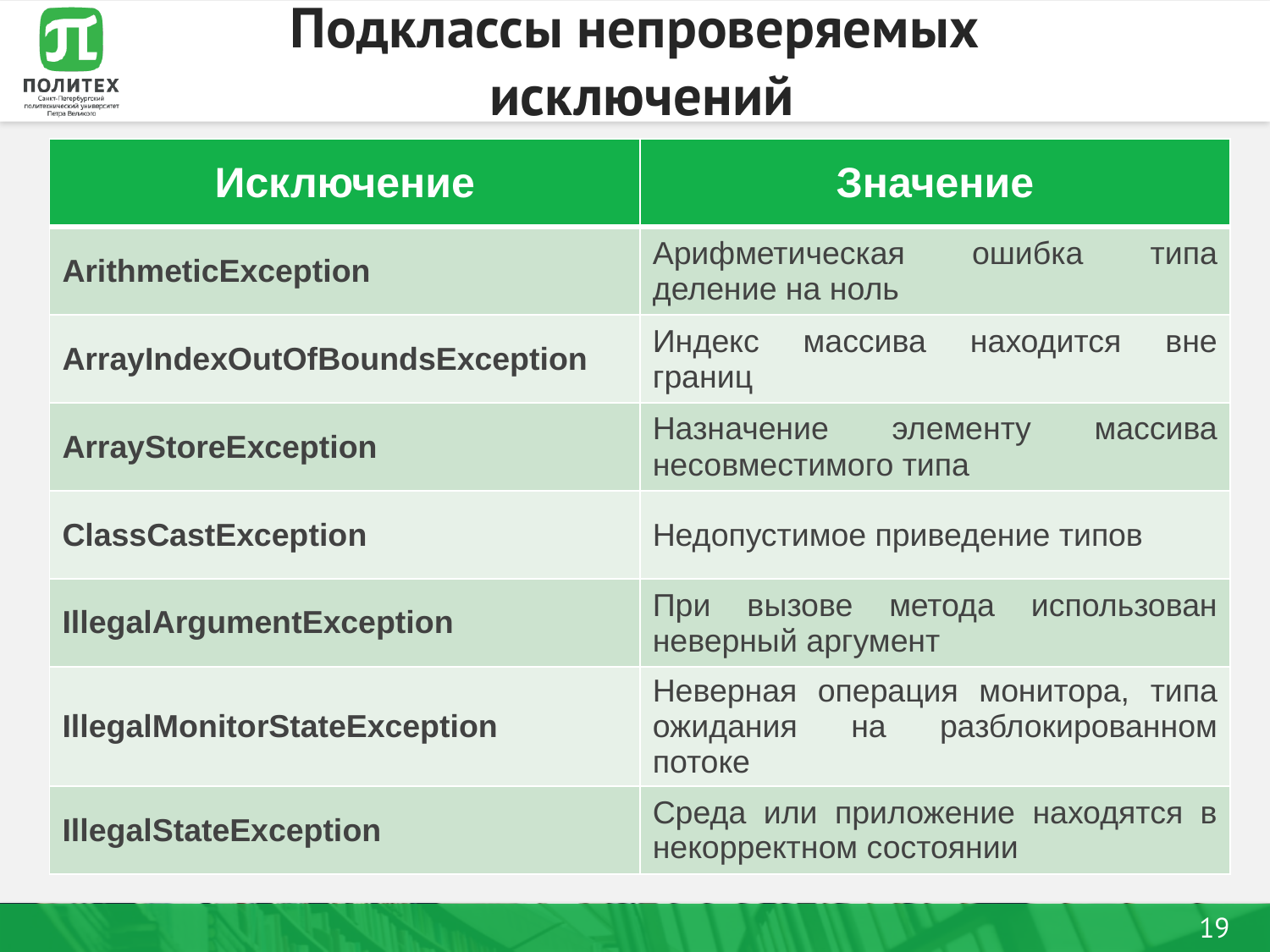

# Подклассы непроверяемых исключений
| Исключение | Значение |
| --- | --- |
| ArithmeticException | Арифметическая ошибка типа деление на ноль |
| ArrayIndexOutOfBoundsException | Индекс массива находится вне границ |
| ArrayStoreException | Назначение элементу массива несовместимого типа |
| ClassCastException | Недопустимое приведение типов |
| IllegalArgumentException | При вызове метода использован неверный аргумент |
| IllegalMonitorStateException | Неверная операция монитора, типа ожидания на разблокированном потоке |
| IllegalStateException | Среда или приложение находятся в некорректном состоянии |